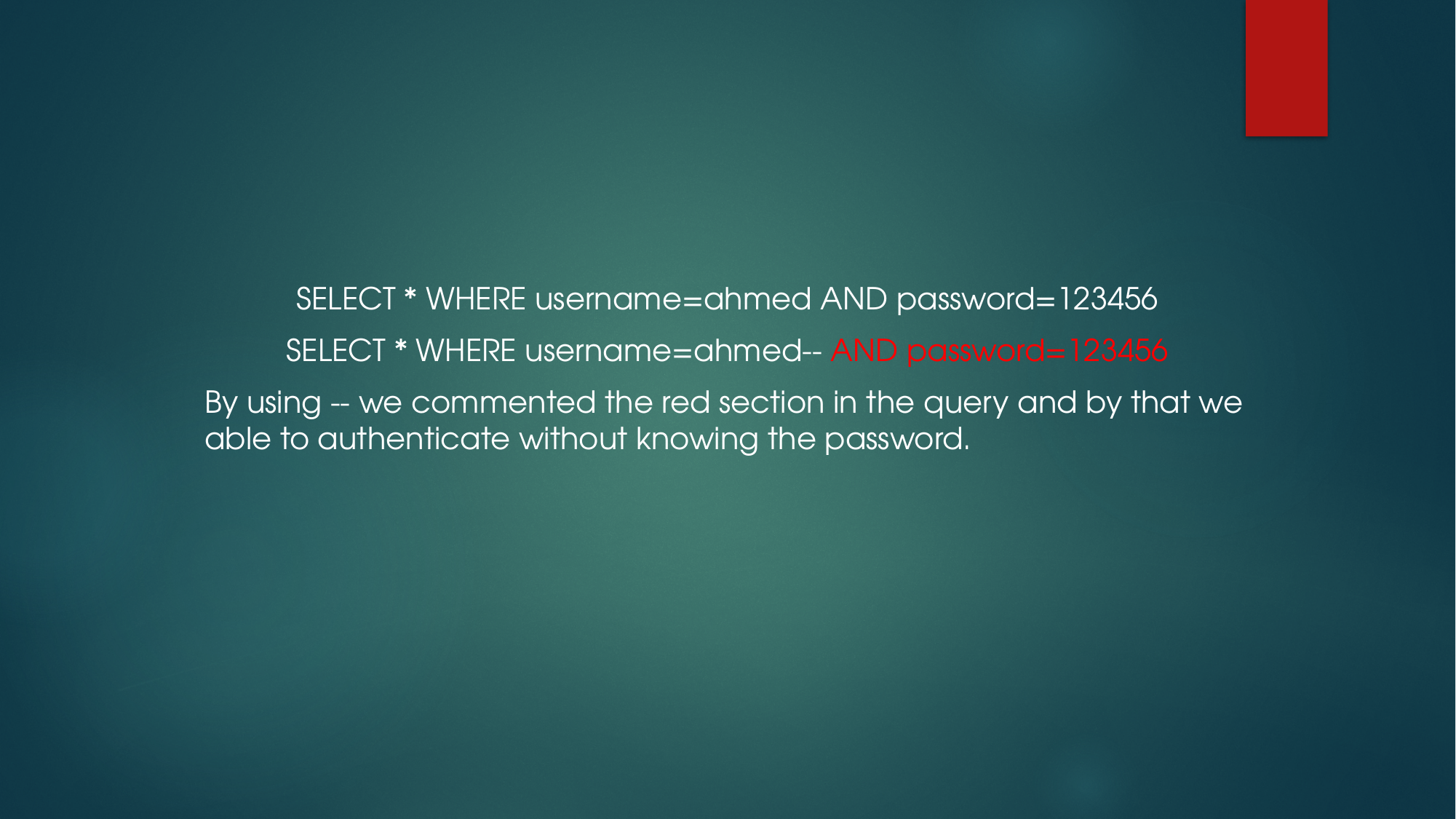

SELECT * WHERE username=ahmed AND password=123456
SELECT * WHERE username=ahmed-- AND password=123456
By using -- we commented the red section in the query and by that we able to authenticate without knowing the password.